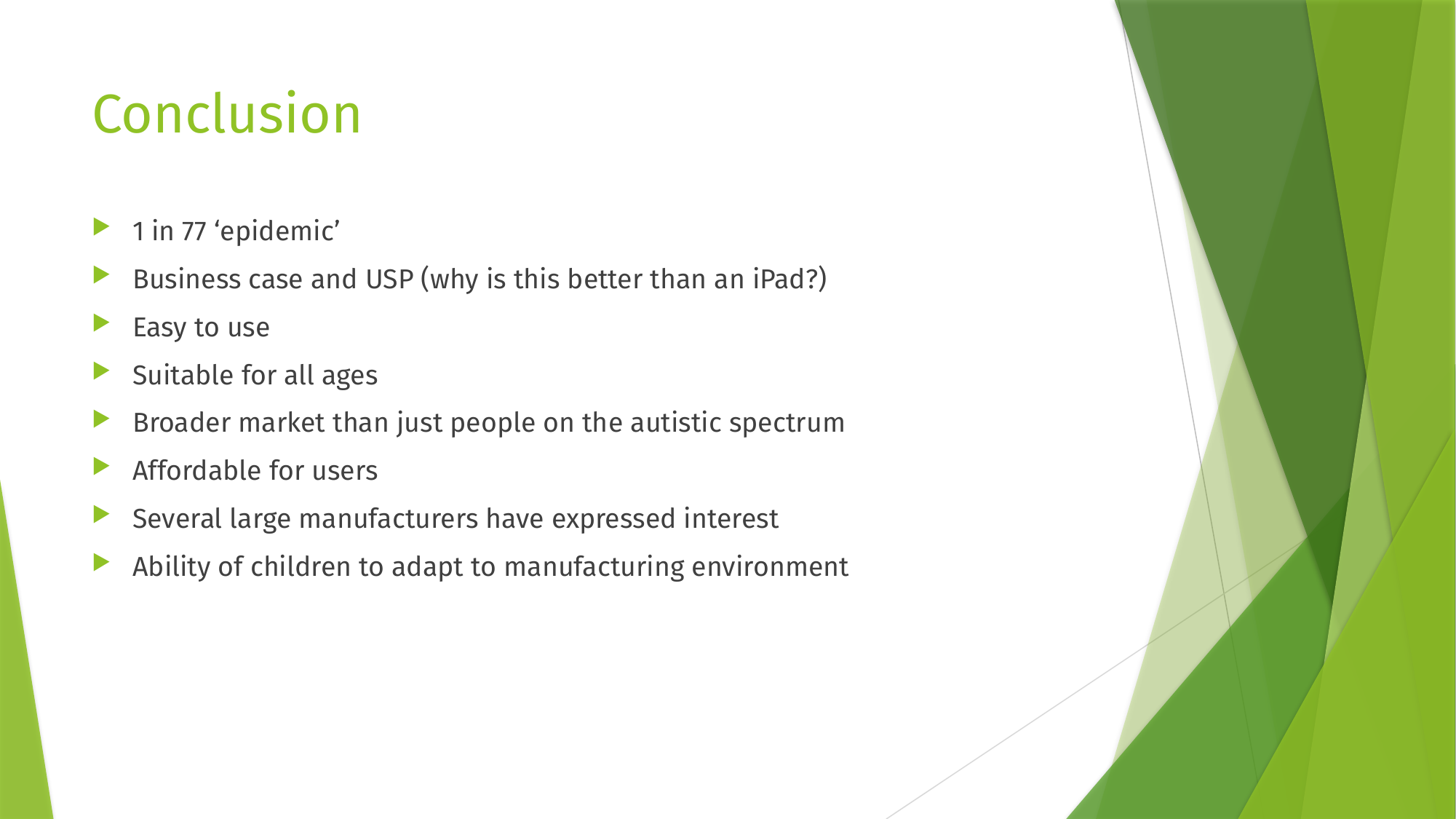

# Conclusion
1 in 77 ‘epidemic’
Business case and USP (why is this better than an iPad?)
Easy to use
Suitable for all ages
Broader market than just people on the autistic spectrum
Affordable for users
Several large manufacturers have expressed interest
Ability of children to adapt to manufacturing environment